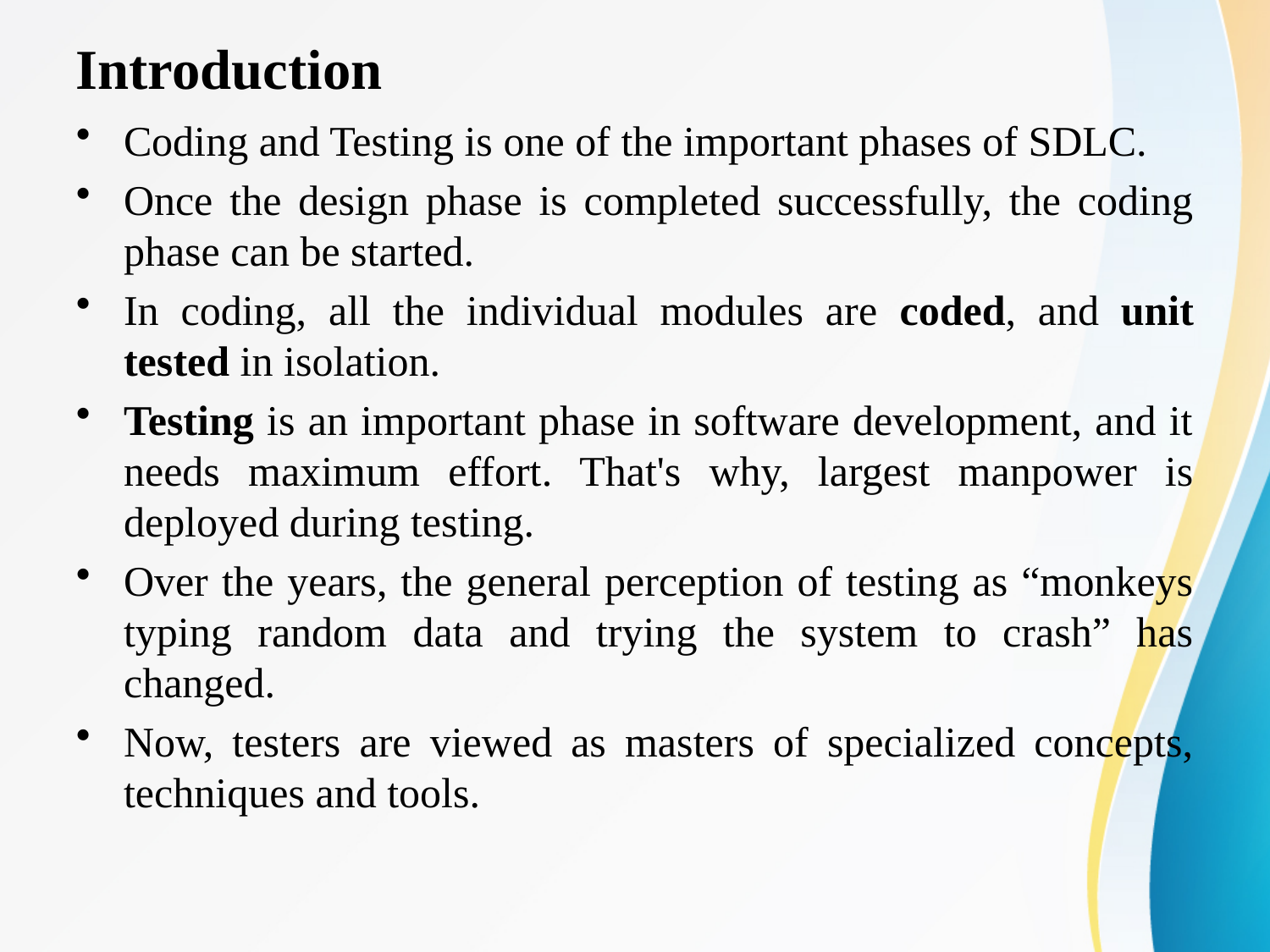

# Introduction
Coding and Testing is one of the important phases of SDLC.
Once the design phase is completed successfully, the coding phase can be started.
In coding, all the individual modules are coded, and unit tested in isolation.
Testing is an important phase in software development, and it needs maximum effort. That's why, largest manpower is deployed during testing.
Over the years, the general perception of testing as “monkeys typing random data and trying the system to crash” has changed.
Now, testers are viewed as masters of specialized concepts, techniques and tools.

4